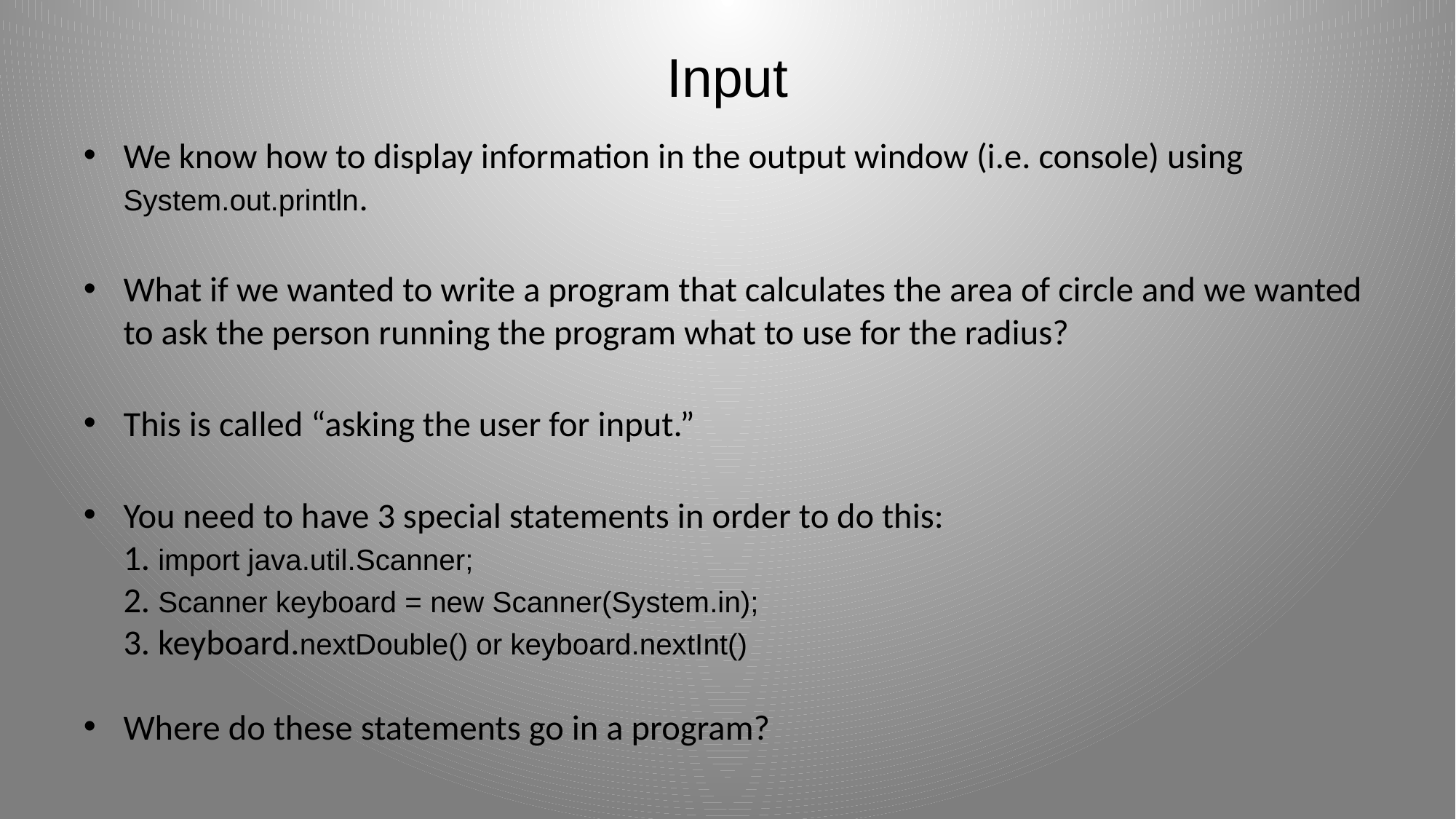

# Input
We know how to display information in the output window (i.e. console) using System.out.println.
What if we wanted to write a program that calculates the area of circle and we wanted to ask the person running the program what to use for the radius?
This is called “asking the user for input.”
You need to have 3 special statements in order to do this:
1. import java.util.Scanner;
2. Scanner keyboard = new Scanner(System.in);
3. keyboard.nextDouble() or keyboard.nextInt()
Where do these statements go in a program?